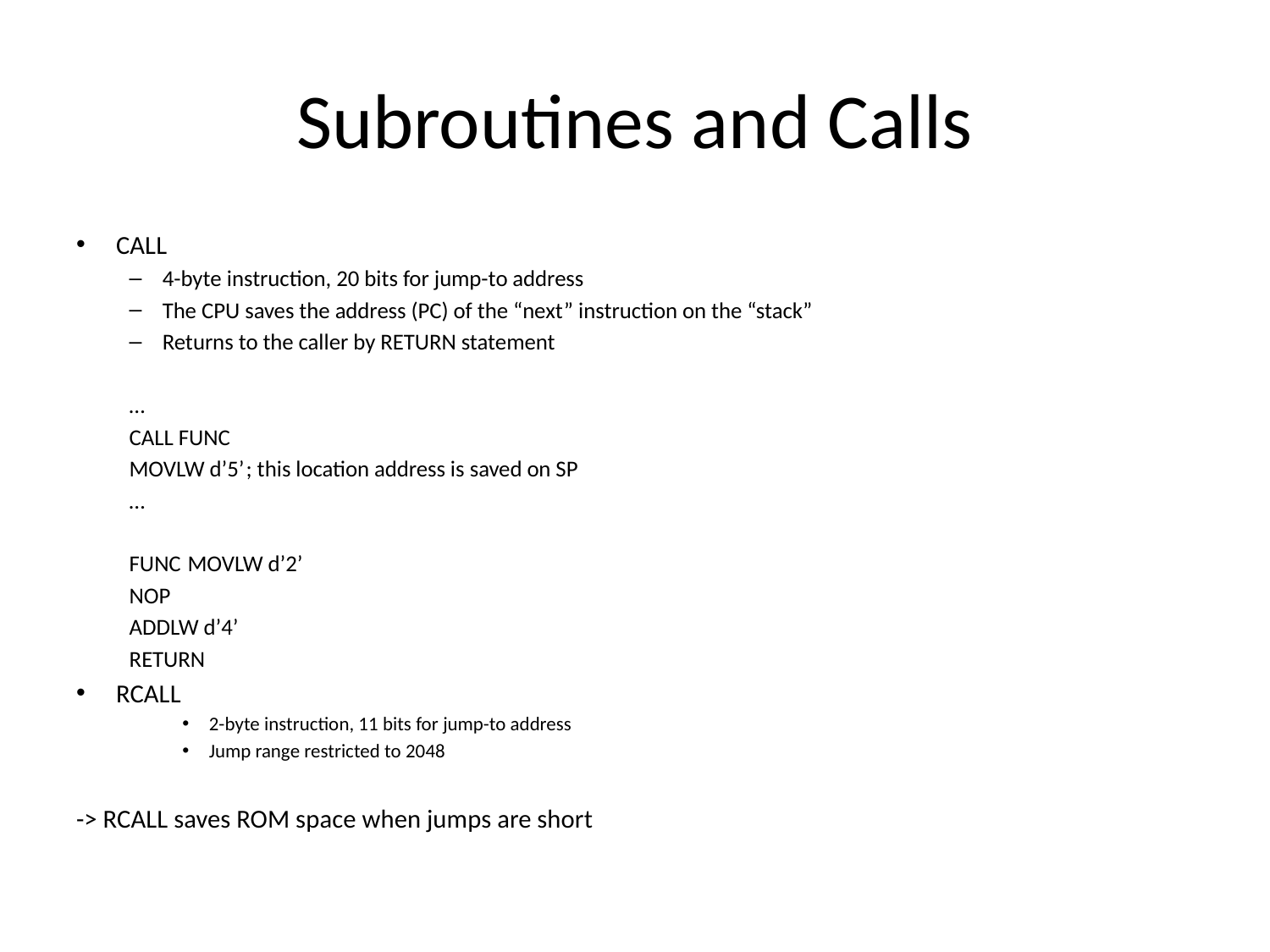

# Subroutines and Calls
CALL
4-byte instruction, 20 bits for jump-to address
The CPU saves the address (PC) of the “next” instruction on the “stack”
Returns to the caller by RETURN statement

		…
		CALL FUNC
		MOVLW d’5’	; this location address is saved on SP
		…

	FUNC	MOVLW d’2’
		NOP
		ADDLW d’4’
		RETURN
RCALL
2-byte instruction, 11 bits for jump-to address
Jump range restricted to 2048

-> RCALL saves ROM space when jumps are short